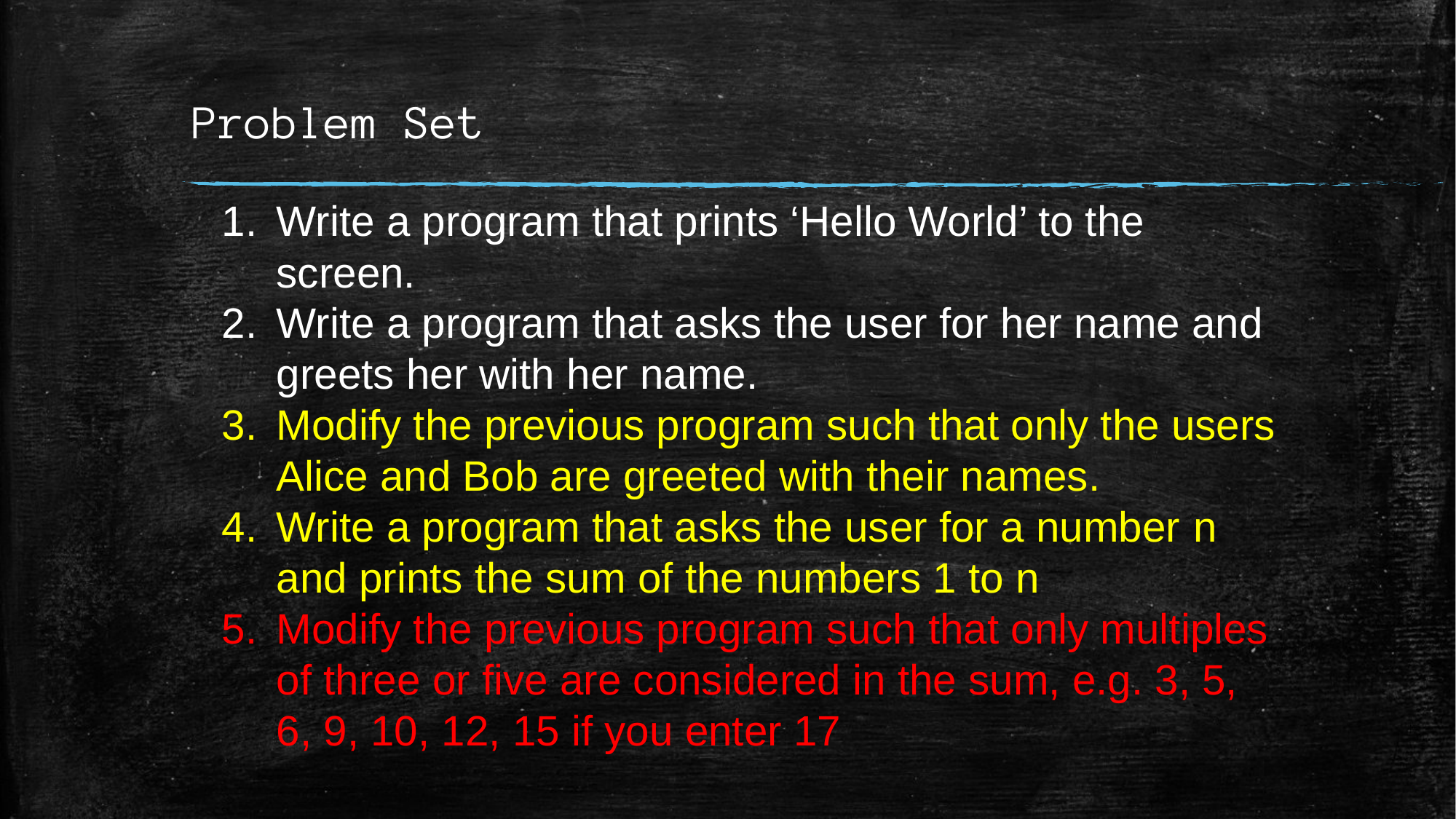

# Problem Set
Write a program that prints ‘Hello World’ to the screen.
Write a program that asks the user for her name and greets her with her name.
Modify the previous program such that only the users Alice and Bob are greeted with their names.
Write a program that asks the user for a number n and prints the sum of the numbers 1 to n
Modify the previous program such that only multiples of three or five are considered in the sum, e.g. 3, 5, 6, 9, 10, 12, 15 if you enter 17